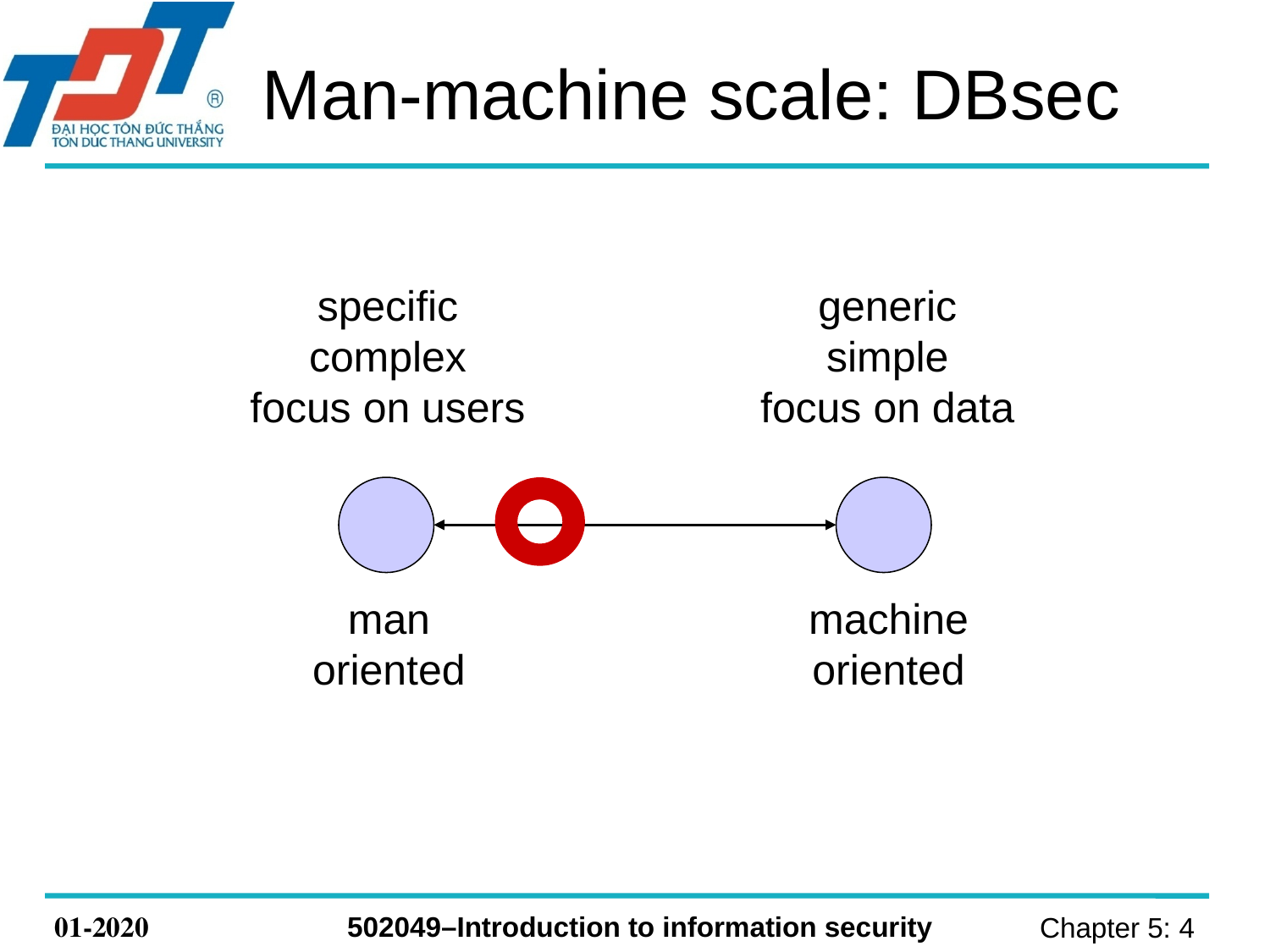

# Man-machine scale: DBsec
specific
complex
focus on users
generic
simple
focus on data

man
oriented
machine
oriented